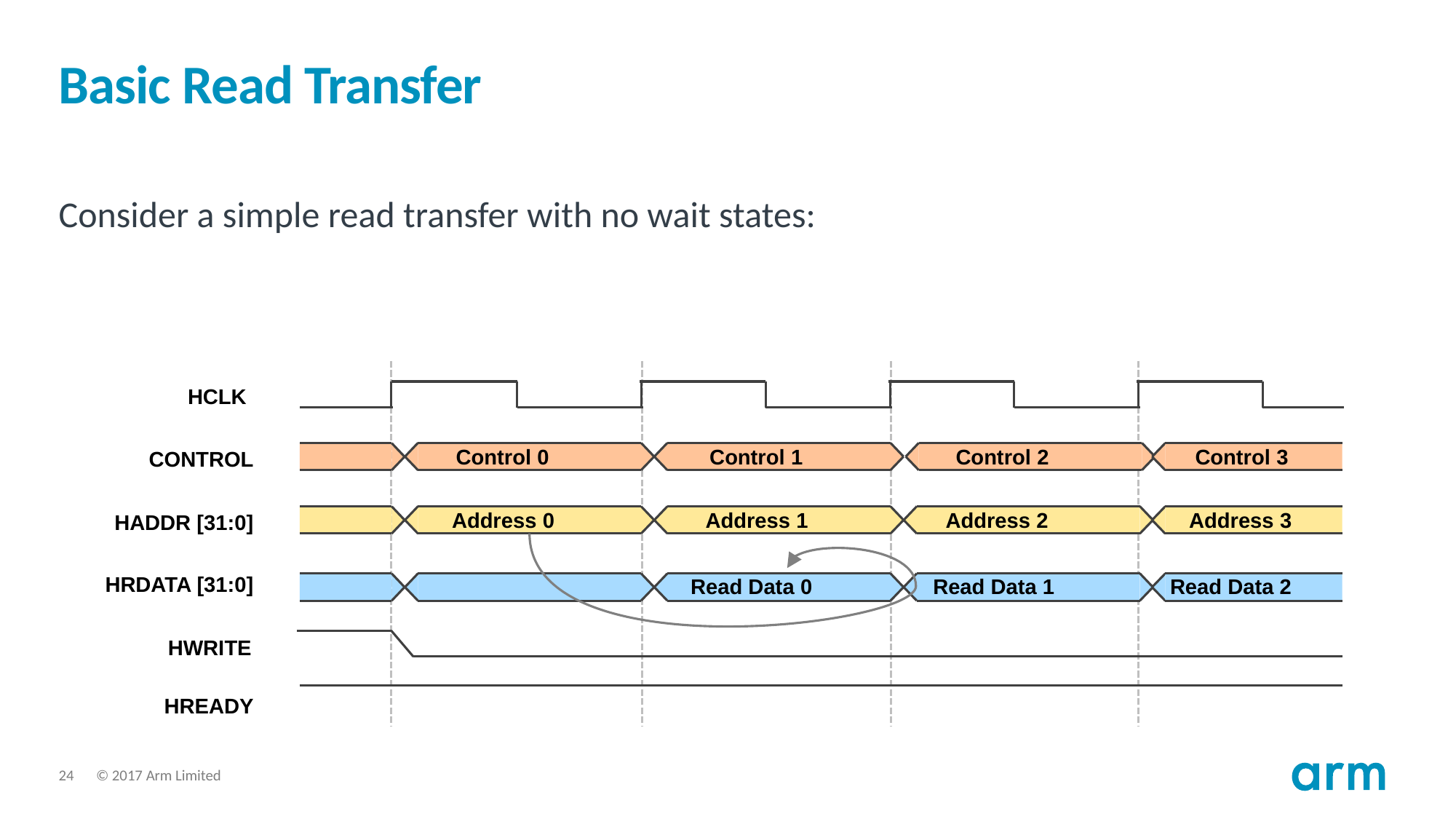

# Basic Read Transfer
Consider a simple read transfer with no wait states:
HCLK
Control 0
Control 1
Control 2
Control 3
CONTROL

Address 0
Address 1
Address 2
Address 3
HADDR [31:0]

HRDATA [31:0]
Read Data 0
Read Data 1
Read Data 2

HWRITE
HREADY